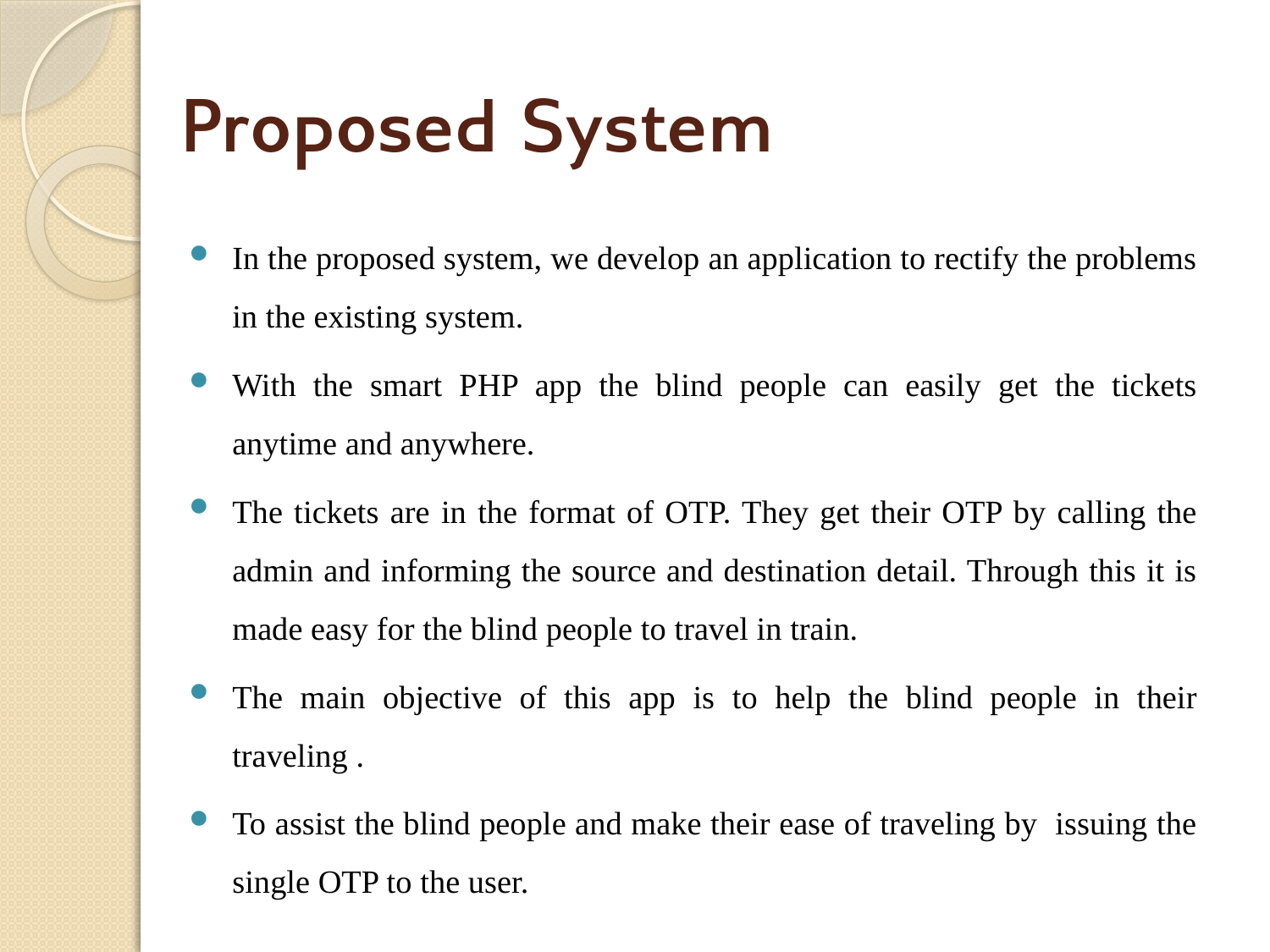

# Proposed System
In the proposed system, we develop an application to rectify the problems in the existing system.
With the smart PHP app the blind people can easily get the tickets anytime and anywhere.
The tickets are in the format of OTP. They get their OTP by calling the admin and informing the source and destination detail. Through this it is made easy for the blind people to travel in train.
The main objective of this app is to help the blind people in their traveling .
To assist the blind people and make their ease of traveling by  issuing the single OTP to the user.